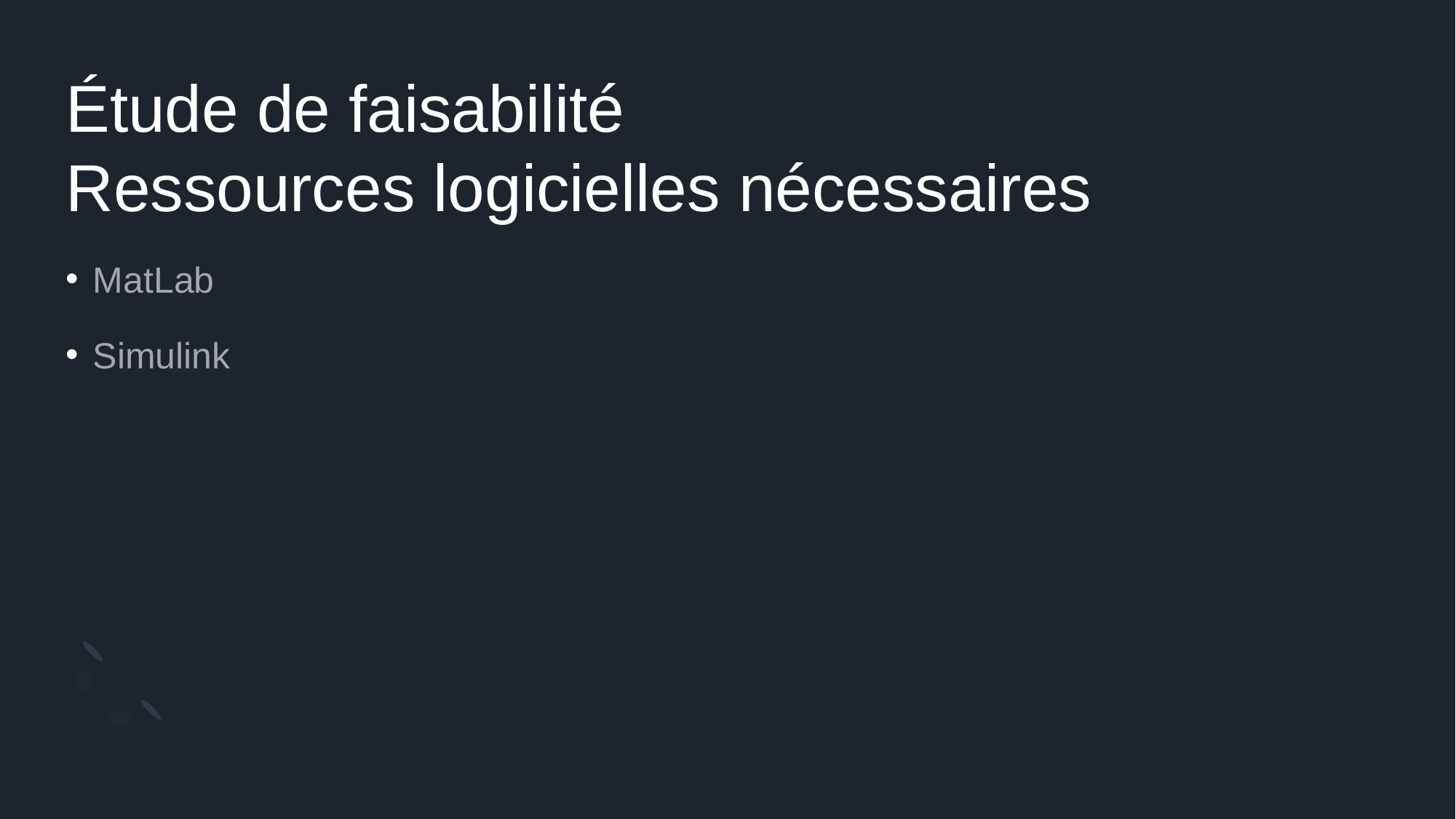

# Étude de faisabilité Ressources logicielles nécessaires
MatLab
Simulink